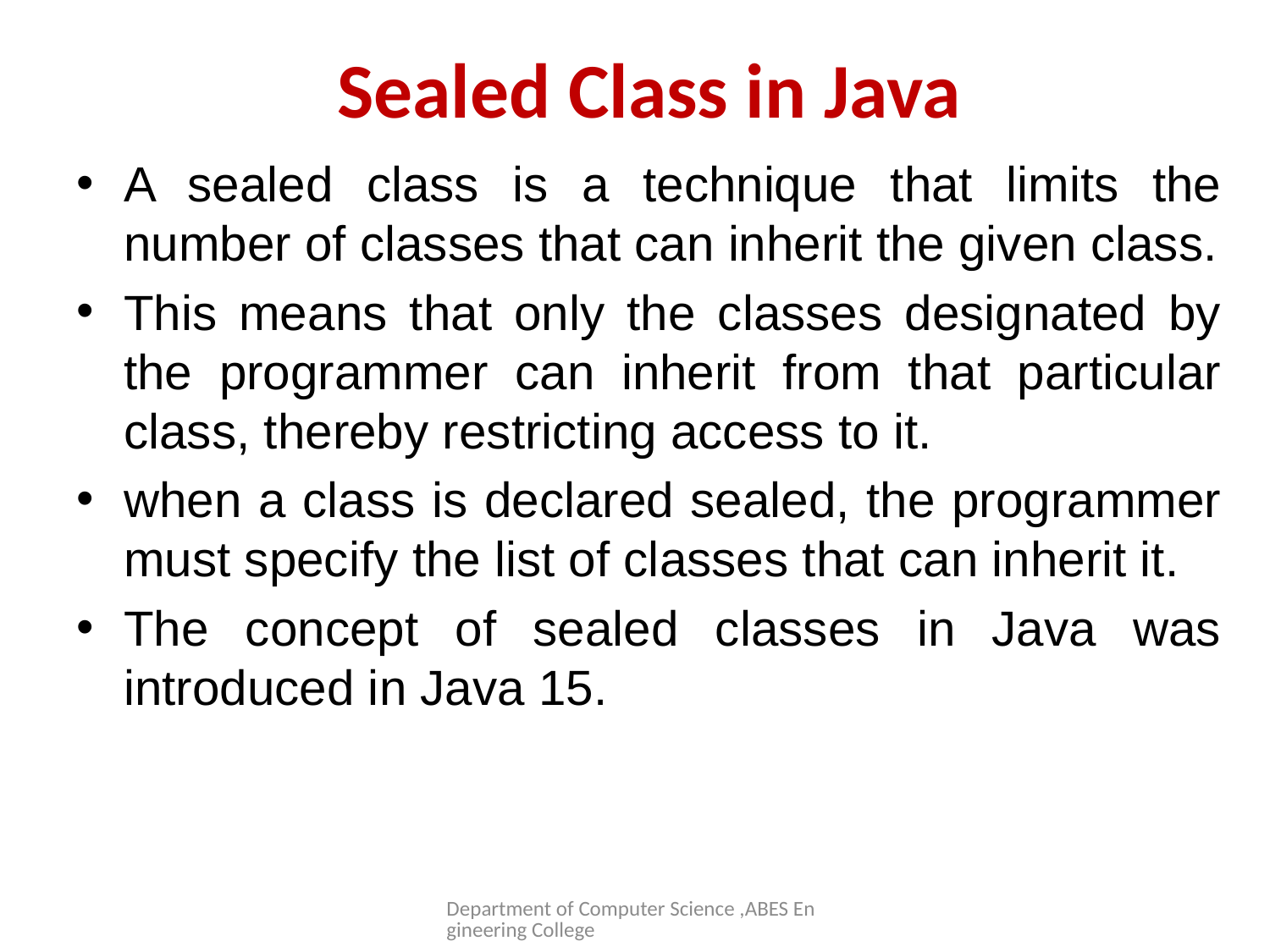

# Sealed Class in Java
A sealed class is a technique that limits the number of classes that can inherit the given class.
This means that only the classes designated by the programmer can inherit from that particular class, thereby restricting access to it.
when a class is declared sealed, the programmer must specify the list of classes that can inherit it.
The concept of sealed classes in Java was introduced in Java 15.
Department of Computer Science ,ABES Engineering College